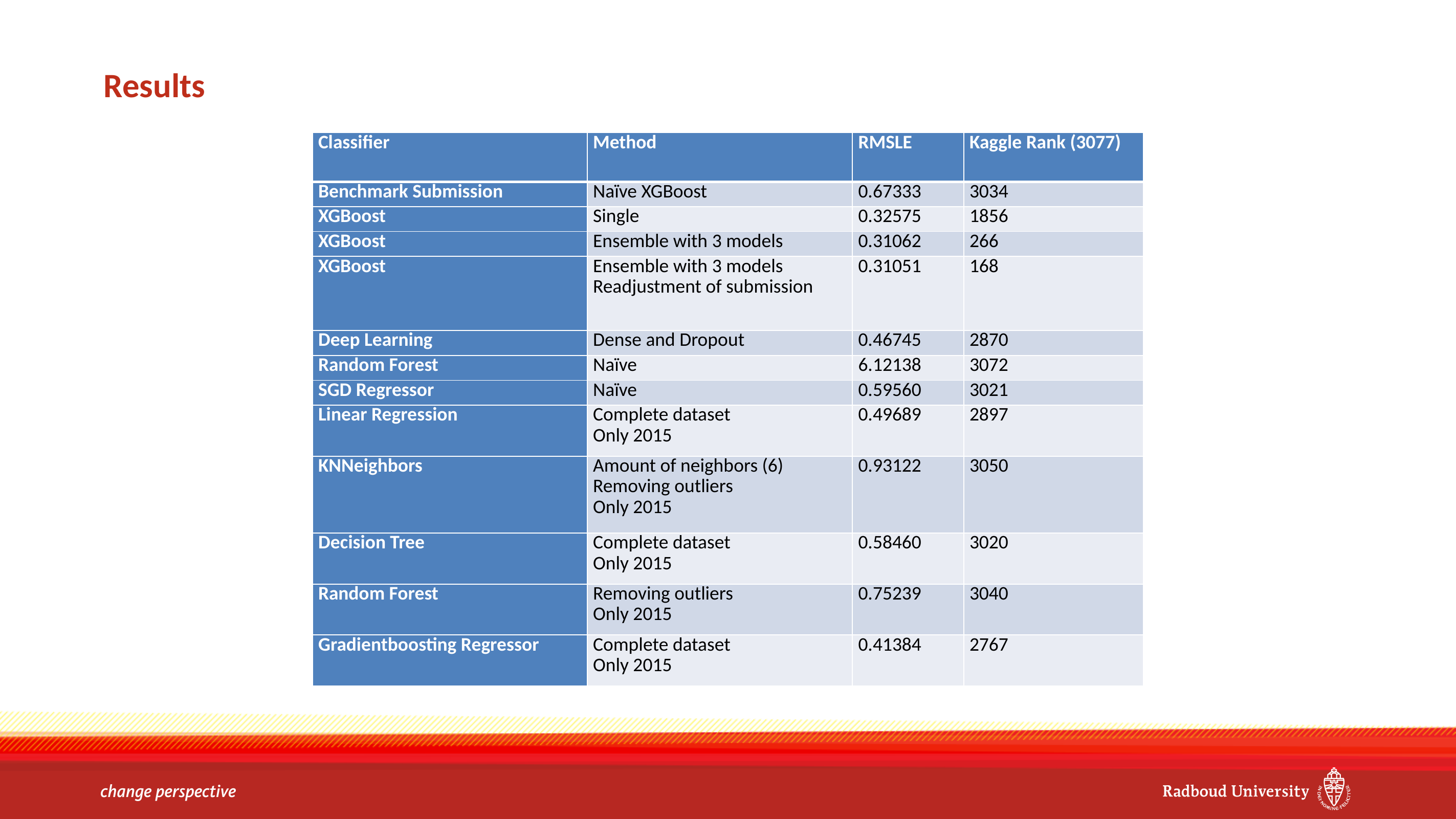

# Results
| Classifier | Method | RMSLE | Kaggle Rank (3077) |
| --- | --- | --- | --- |
| Benchmark Submission | Naïve XGBoost | 0.67333 | 3034 |
| XGBoost | Single | 0.32575 | 1856 |
| XGBoost | Ensemble with 3 models | 0.31062 | 266 |
| XGBoost | Ensemble with 3 models Readjustment of submission | 0.31051 | 168 |
| Deep Learning | Dense and Dropout | 0.46745 | 2870 |
| Random Forest | Naïve | 6.12138 | 3072 |
| SGD Regressor | Naïve | 0.59560 | 3021 |
| Linear Regression | Complete dataset Only 2015 | 0.49689 | 2897 |
| KNNeighbors | Amount of neighbors (6) Removing outliers Only 2015 | 0.93122 | 3050 |
| Decision Tree | Complete dataset Only 2015 | 0.58460 | 3020 |
| Random Forest | Removing outliers Only 2015 | 0.75239 | 3040 |
| Gradientboosting Regressor | Complete dataset Only 2015 | 0.41384 | 2767 |